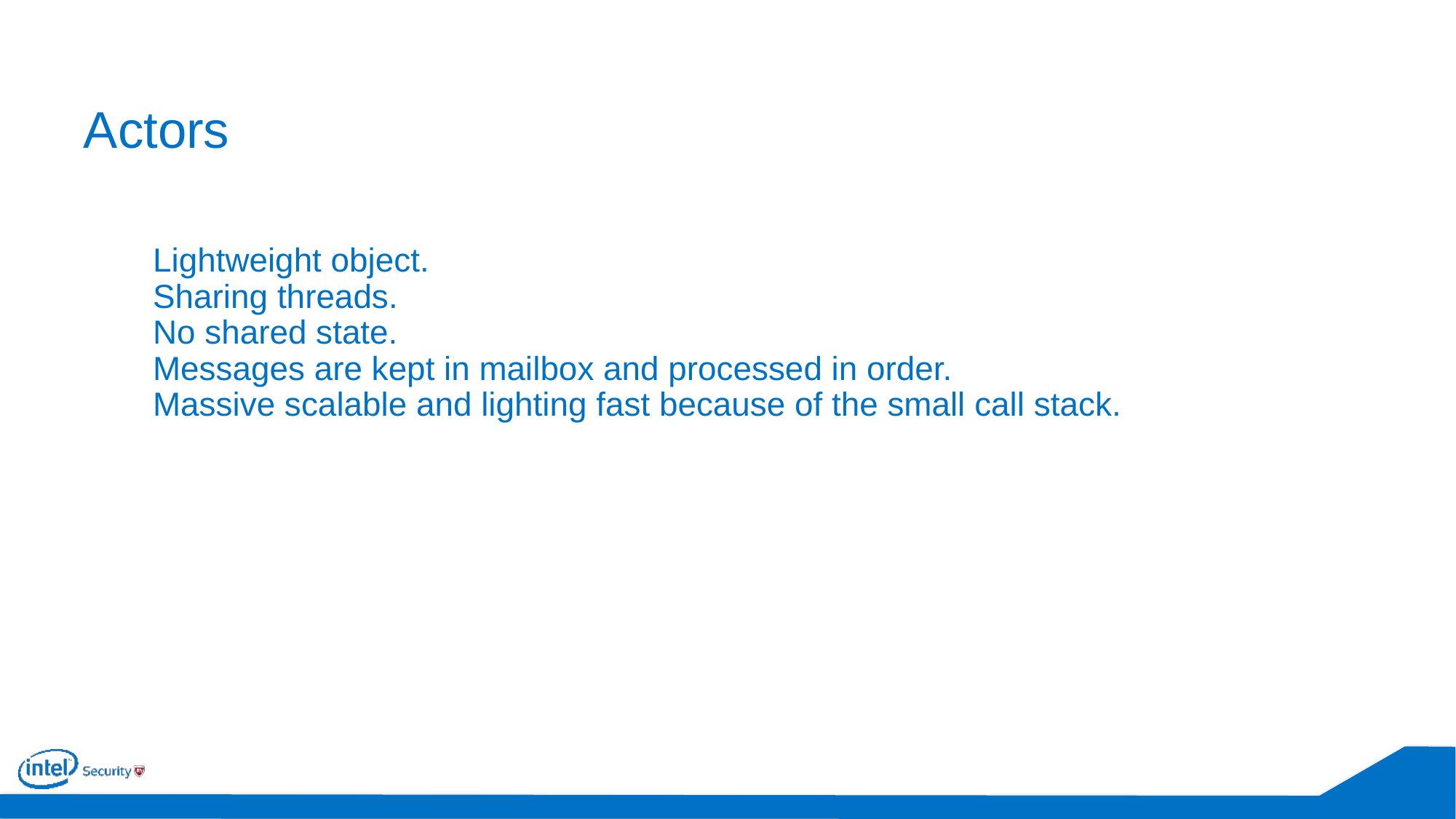

# Actors
Lightweight object.
Sharing threads.
No shared state.
Messages are kept in mailbox and processed in order.
Massive scalable and lighting fast because of the small call stack.